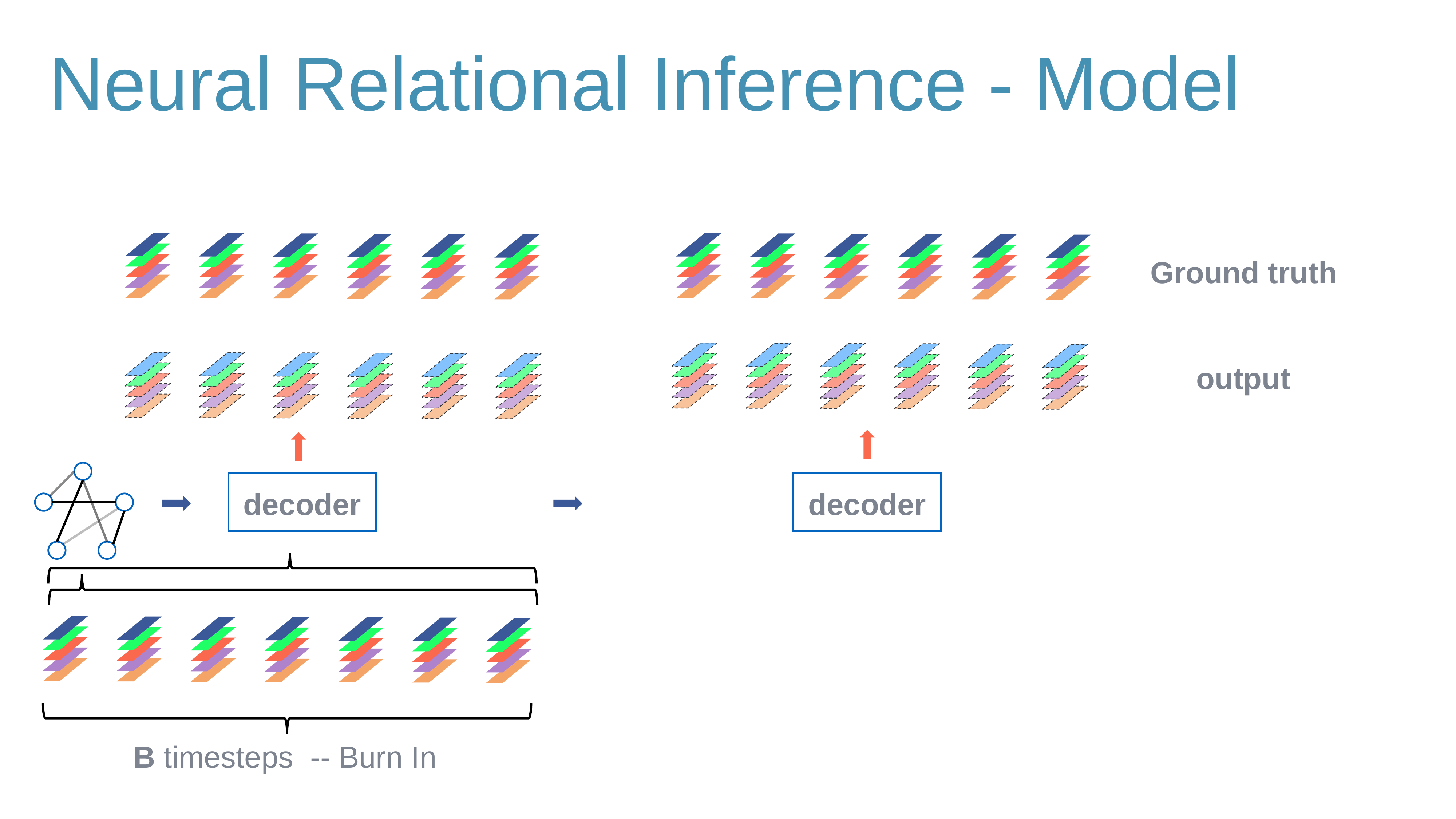

# Neural Relational Inference - Model

Ground truth
output

decoder
decoder

B timesteps  -- Burn In